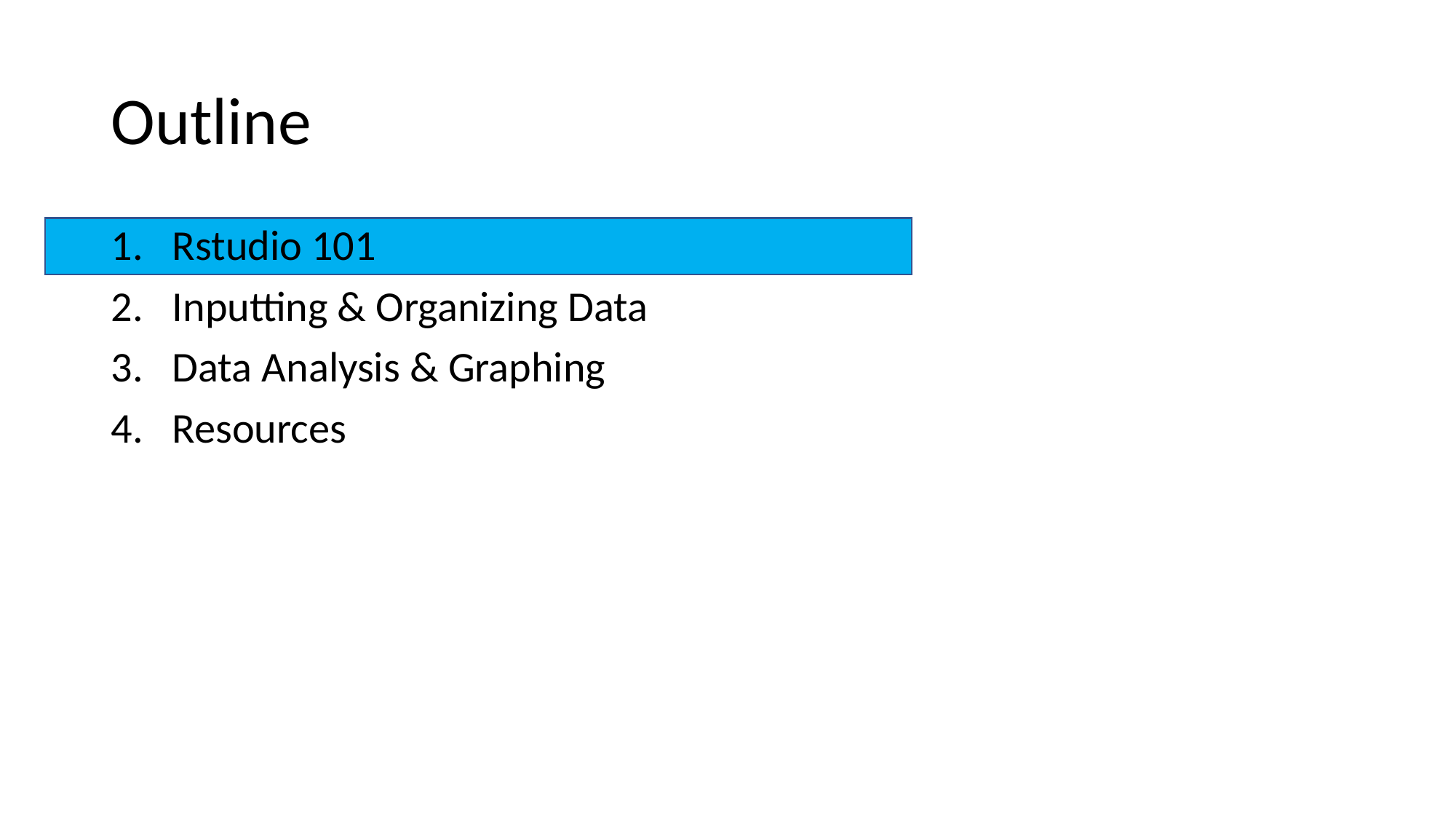

# Outline

Rstudio 101
Inputting & Organizing Data
Data Analysis & Graphing
Resources